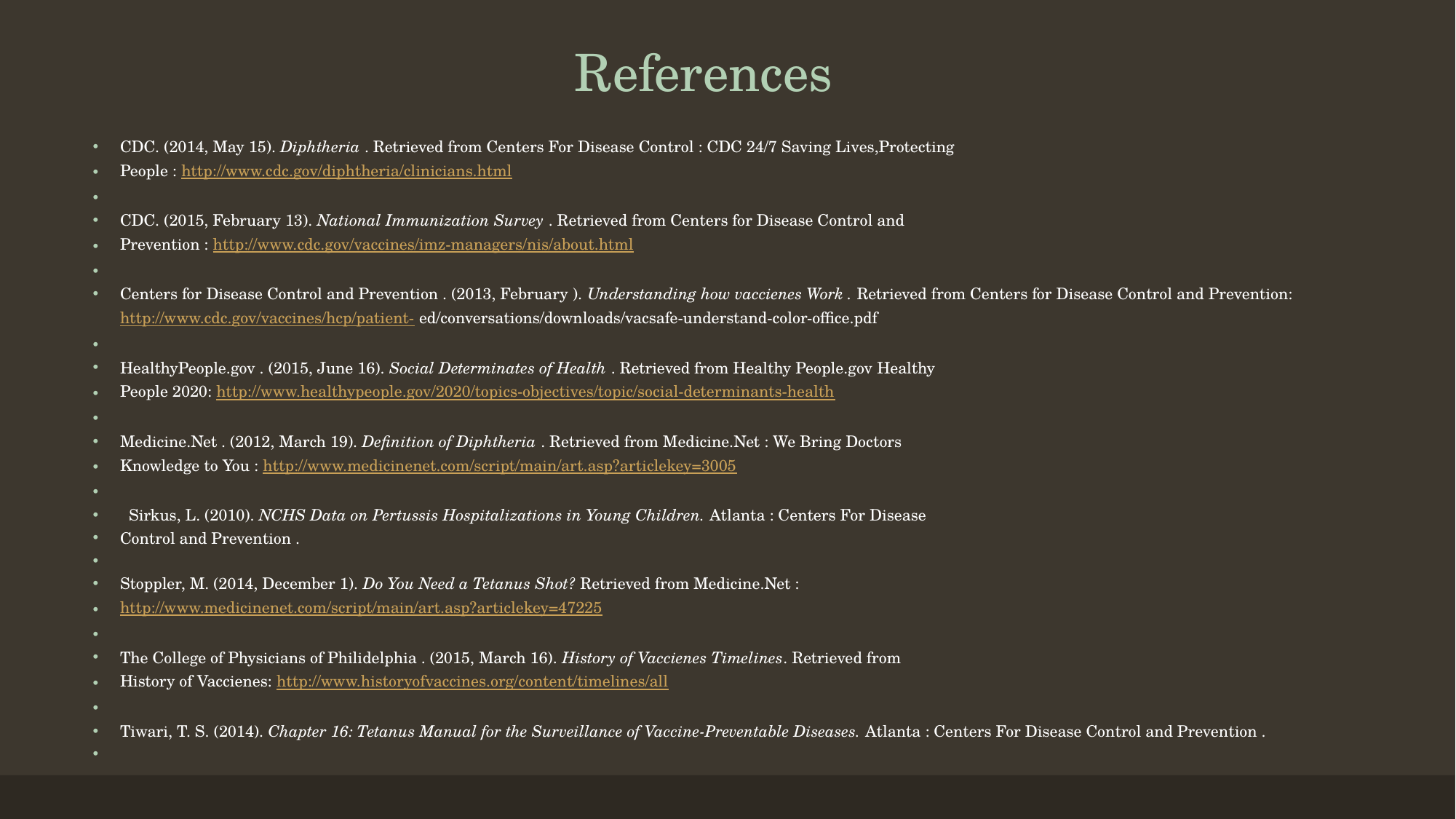

# References
CDC. (2014, May 15). Diphtheria . Retrieved from Centers For Disease Control : CDC 24/7 Saving Lives,Protecting
People : http://www.cdc.gov/diphtheria/clinicians.html

CDC. (2015, February 13). National Immunization Survey . Retrieved from Centers for Disease Control and
Prevention : http://www.cdc.gov/vaccines/imz-managers/nis/about.html

Centers for Disease Control and Prevention . (2013, February ). Understanding how vaccienes Work . Retrieved from Centers for Disease Control and Prevention: http://www.cdc.gov/vaccines/hcp/patient- ed/conversations/downloads/vacsafe-understand-color-office.pdf

HealthyPeople.gov . (2015, June 16). Social Determinates of Health . Retrieved from Healthy People.gov Healthy
People 2020: http://www.healthypeople.gov/2020/topics-objectives/topic/social-determinants-health

Medicine.Net . (2012, March 19). Definition of Diphtheria . Retrieved from Medicine.Net : We Bring Doctors
Knowledge to You : http://www.medicinenet.com/script/main/art.asp?articlekey=3005

  Sirkus, L. (2010). NCHS Data on Pertussis Hospitalizations in Young Children. Atlanta : Centers For Disease
Control and Prevention .

Stoppler, M. (2014, December 1). Do You Need a Tetanus Shot? Retrieved from Medicine.Net :
http://www.medicinenet.com/script/main/art.asp?articlekey=47225

The College of Physicians of Philidelphia . (2015, March 16). History of Vaccienes Timelines. Retrieved from
History of Vaccienes: http://www.historyofvaccines.org/content/timelines/all

Tiwari, T. S. (2014). Chapter 16: Tetanus Manual for the Surveillance of Vaccine-Preventable Diseases. Atlanta : Centers For Disease Control and Prevention .